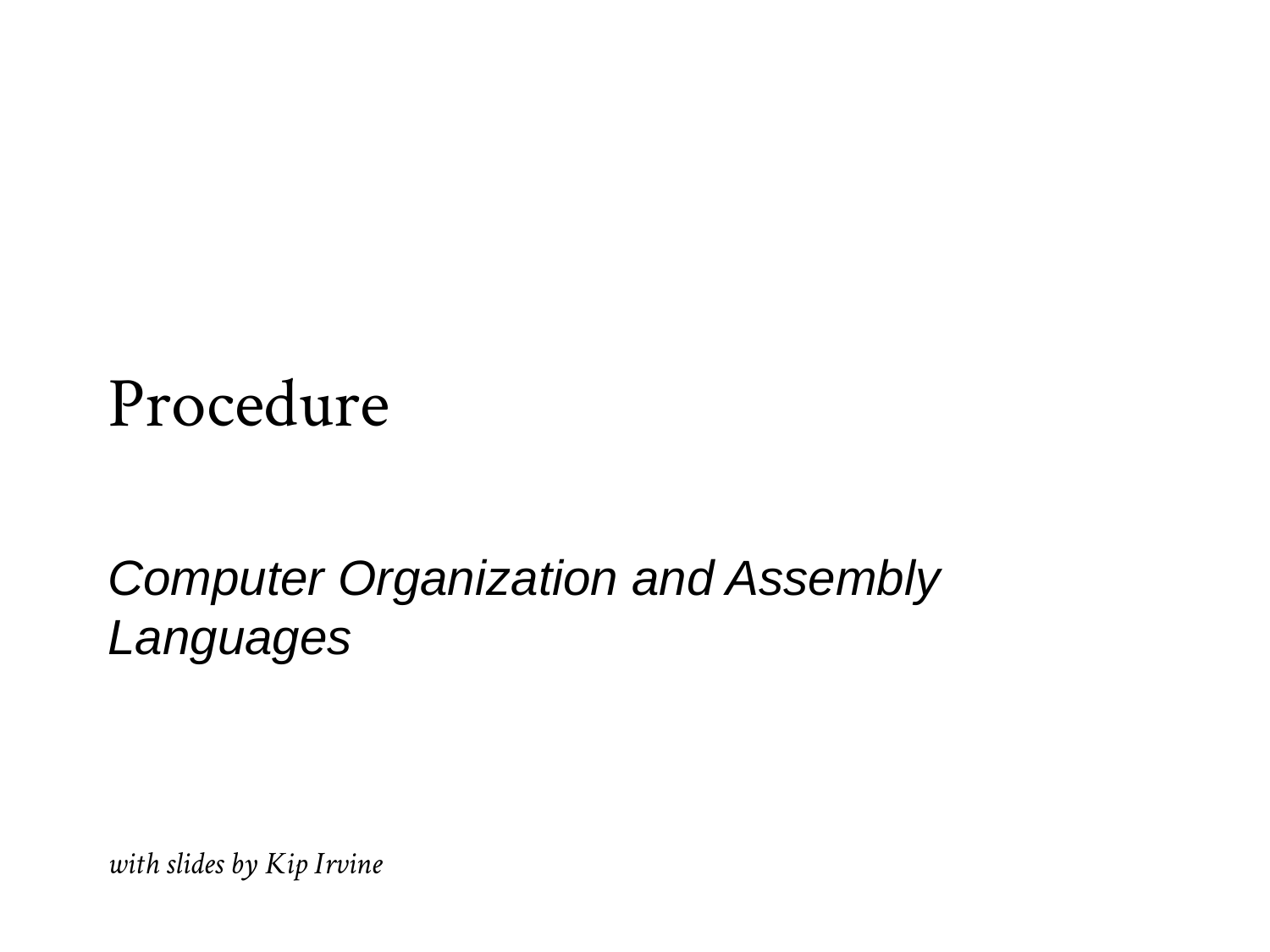

# Procedure
Computer Organization and Assembly Languages

with slides by Kip Irvine